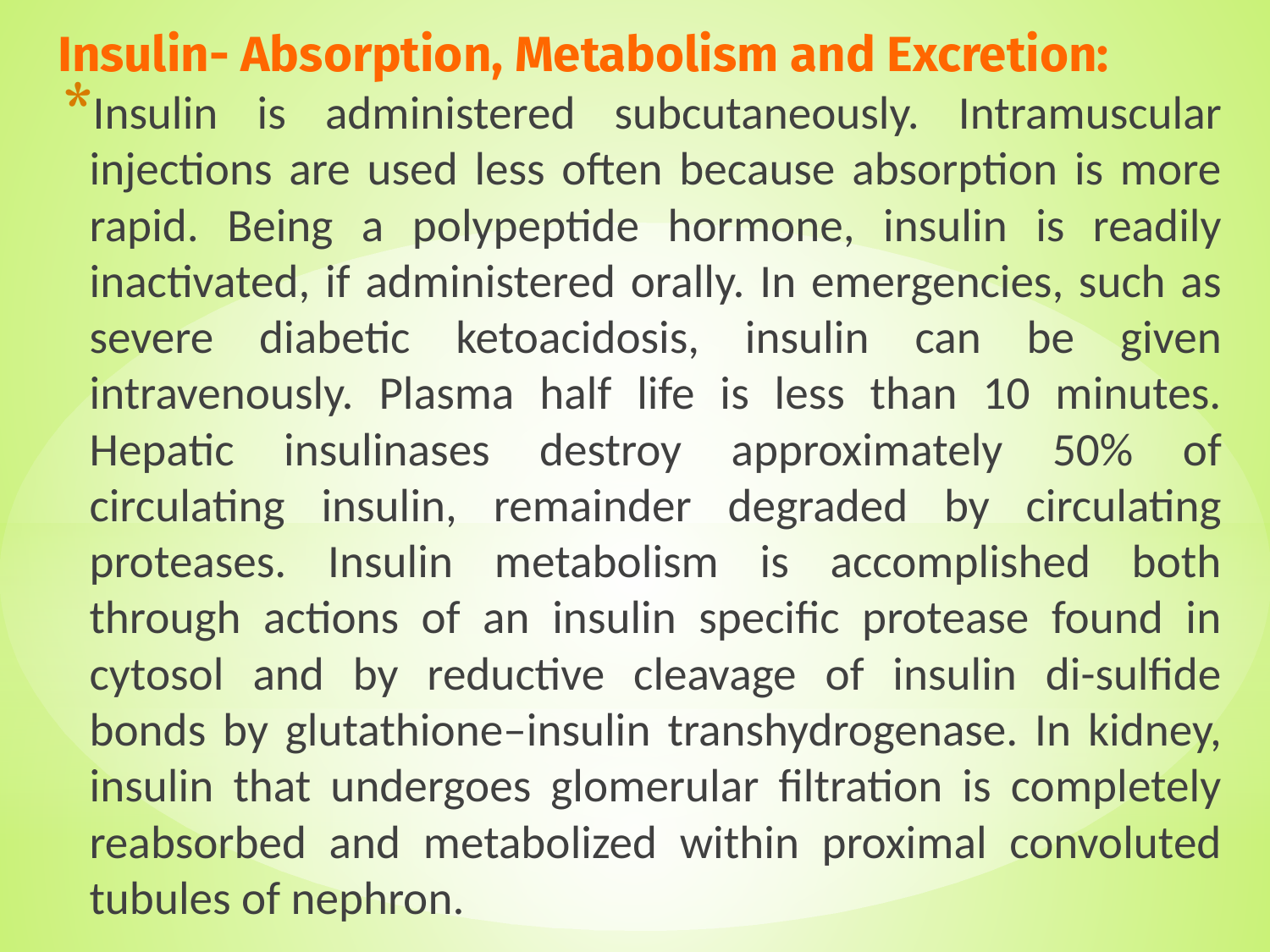

# Insulin- Absorption, Metabolism and Excretion:
Insulin is administered subcutaneously. Intramuscular injections are used less often because absorption is more rapid. Being a polypeptide hormone, insulin is readily inactivated, if administered orally. In emergencies, such as severe diabetic ketoacidosis, insulin can be given intravenously. Plasma half life is less than 10 minutes. Hepatic insulinases destroy approximately 50% of circulating insulin, remainder degraded by circulating proteases. Insulin metabolism is accomplished both through actions of an insulin specific protease found in cytosol and by reductive cleavage of insulin di-sulfide bonds by glutathione–insulin transhydrogenase. In kidney, insulin that undergoes glomerular filtration is completely reabsorbed and metabolized within proximal convoluted tubules of nephron.